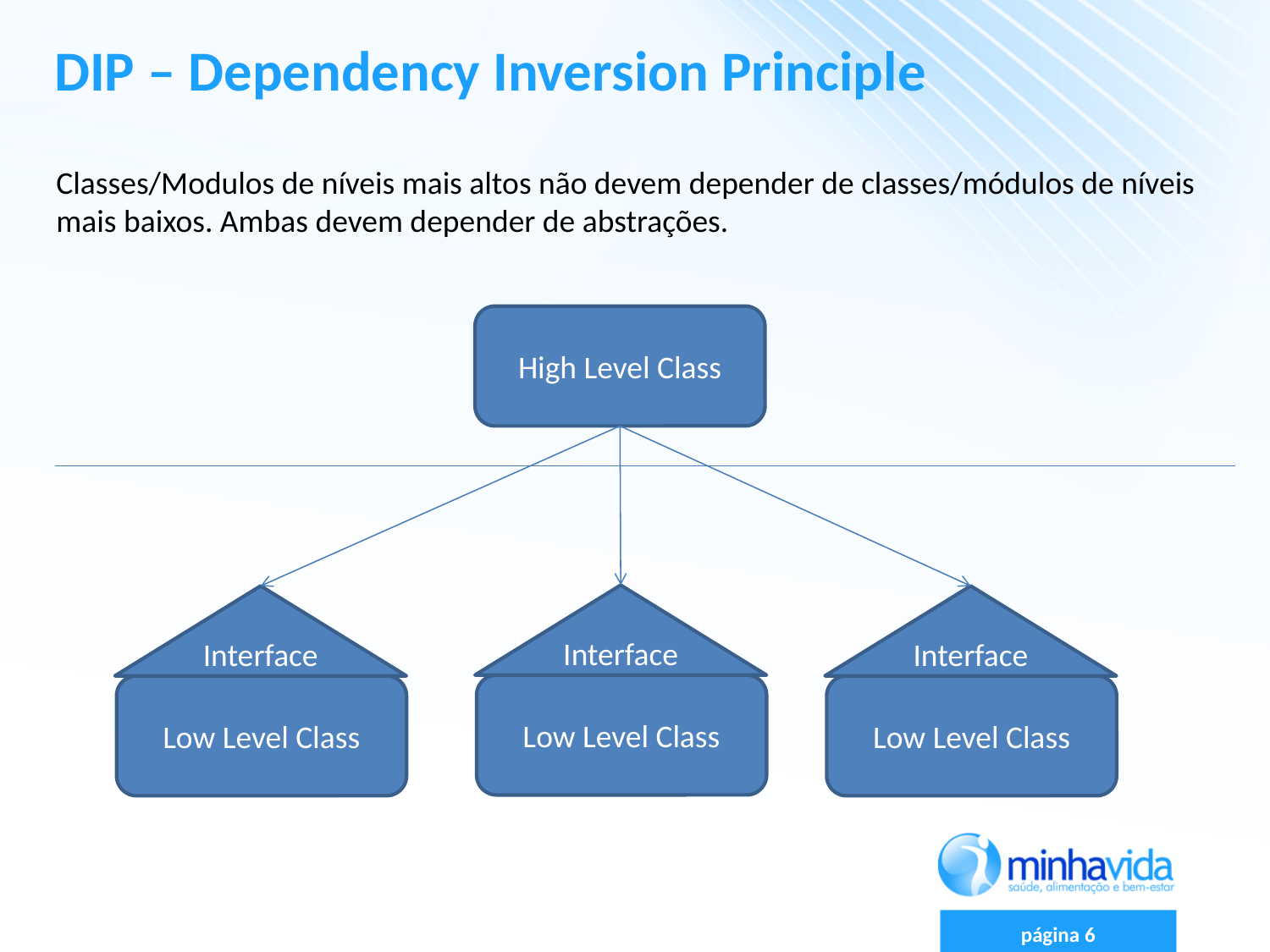

# DIP – Dependency Inversion Principle
Classes/Modulos de níveis mais altos não devem depender de classes/módulos de níveis mais baixos. Ambas devem depender de abstrações.

High Level Class
Interface
Low Level Class
Interface
Low Level Class
Interface
Low Level Class